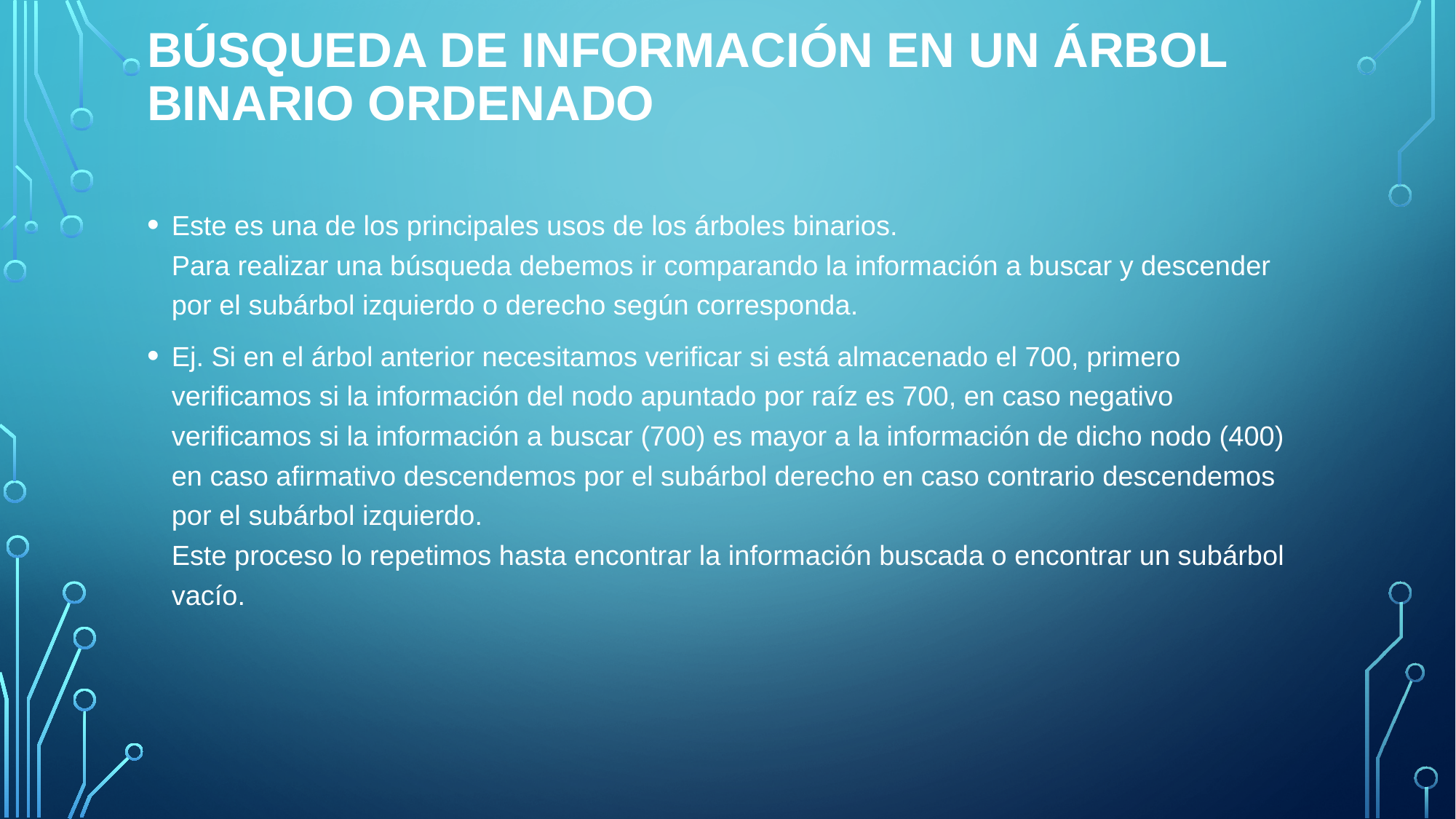

# Búsqueda de información en un árbol binario ordenado
Este es una de los principales usos de los árboles binarios.
Para realizar una búsqueda debemos ir comparando la información a buscar y descender por el subárbol izquierdo o derecho según corresponda.
Ej. Si en el árbol anterior necesitamos verificar si está almacenado el 700, primero verificamos si la información del nodo apuntado por raíz es 700, en caso negativo verificamos si la información a buscar (700) es mayor a la información de dicho nodo (400) en caso afirmativo descendemos por el subárbol derecho en caso contrario descendemos por el subárbol izquierdo.
Este proceso lo repetimos hasta encontrar la información buscada o encontrar un subárbol vacío.